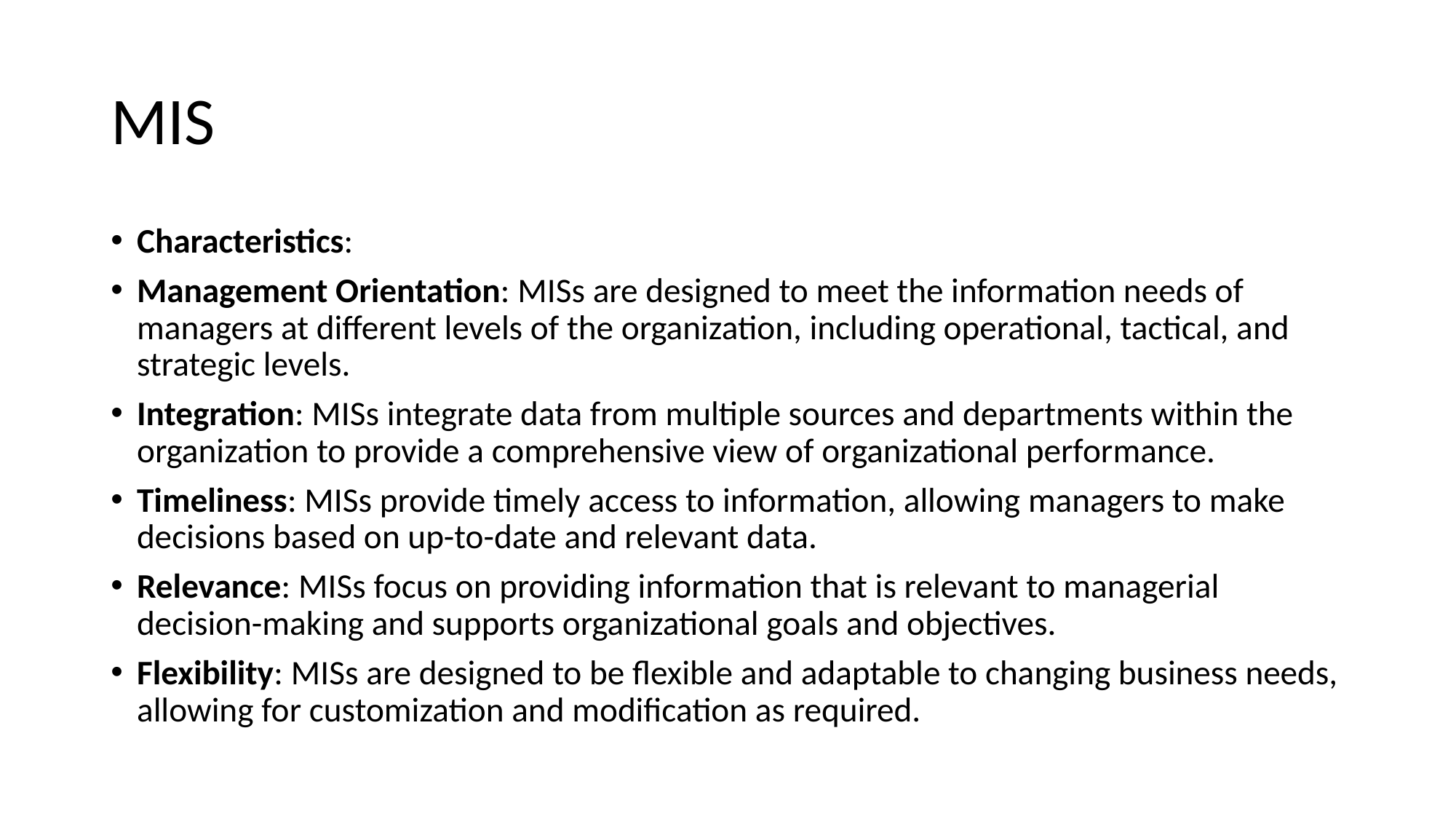

# MIS
Characteristics:
Management Orientation: MISs are designed to meet the information needs of managers at different levels of the organization, including operational, tactical, and strategic levels.
Integration: MISs integrate data from multiple sources and departments within the organization to provide a comprehensive view of organizational performance.
Timeliness: MISs provide timely access to information, allowing managers to make decisions based on up-to-date and relevant data.
Relevance: MISs focus on providing information that is relevant to managerial decision-making and supports organizational goals and objectives.
Flexibility: MISs are designed to be flexible and adaptable to changing business needs, allowing for customization and modification as required.